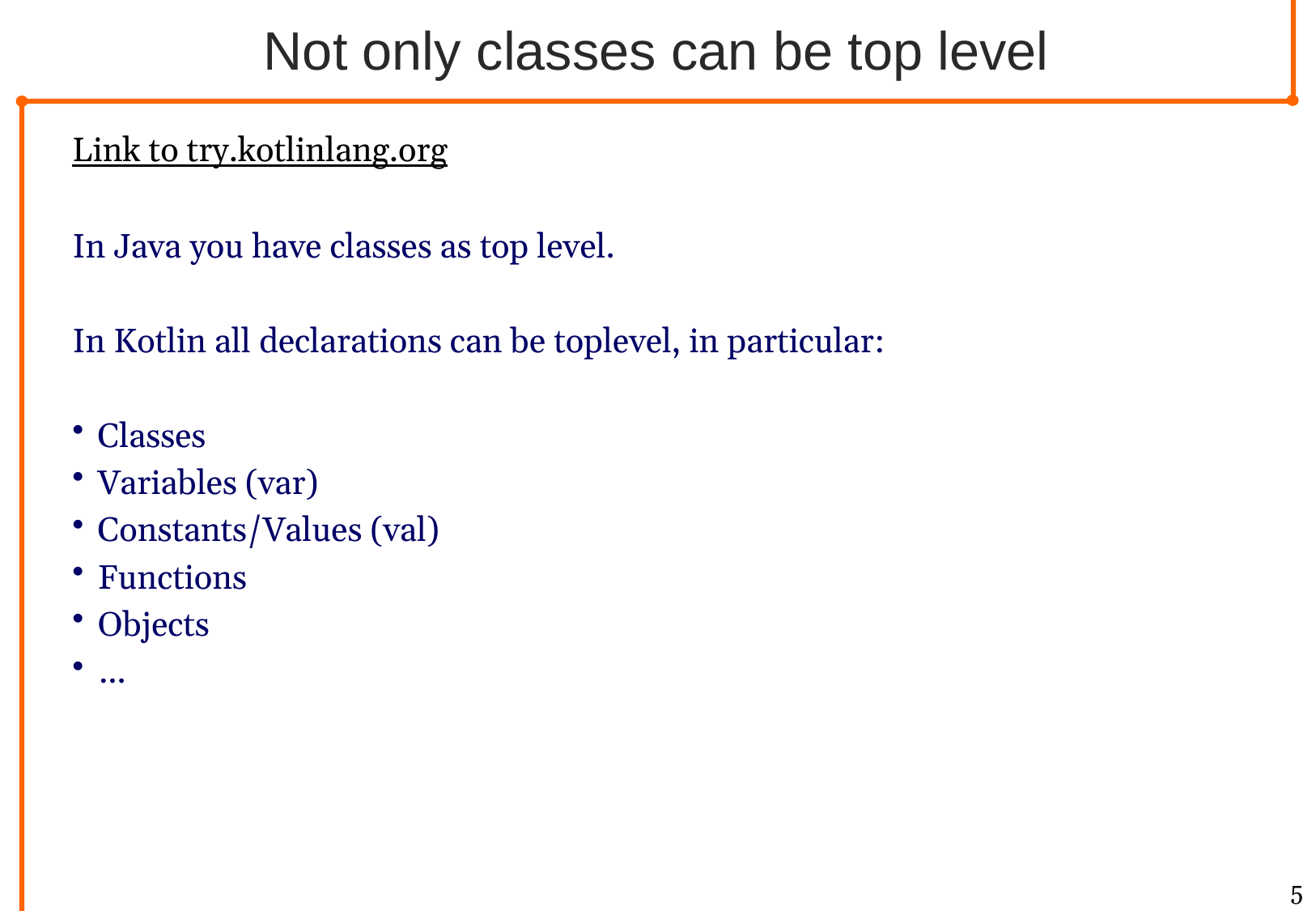

# Not only classes can be top level
Link to try.kotlinlang.org

In Java you have classes as top level.

In Kotlin all declarations can be toplevel, in particular:

Classes
Variables (var)
Constants/Values (val)
Functions
Objects
…
5